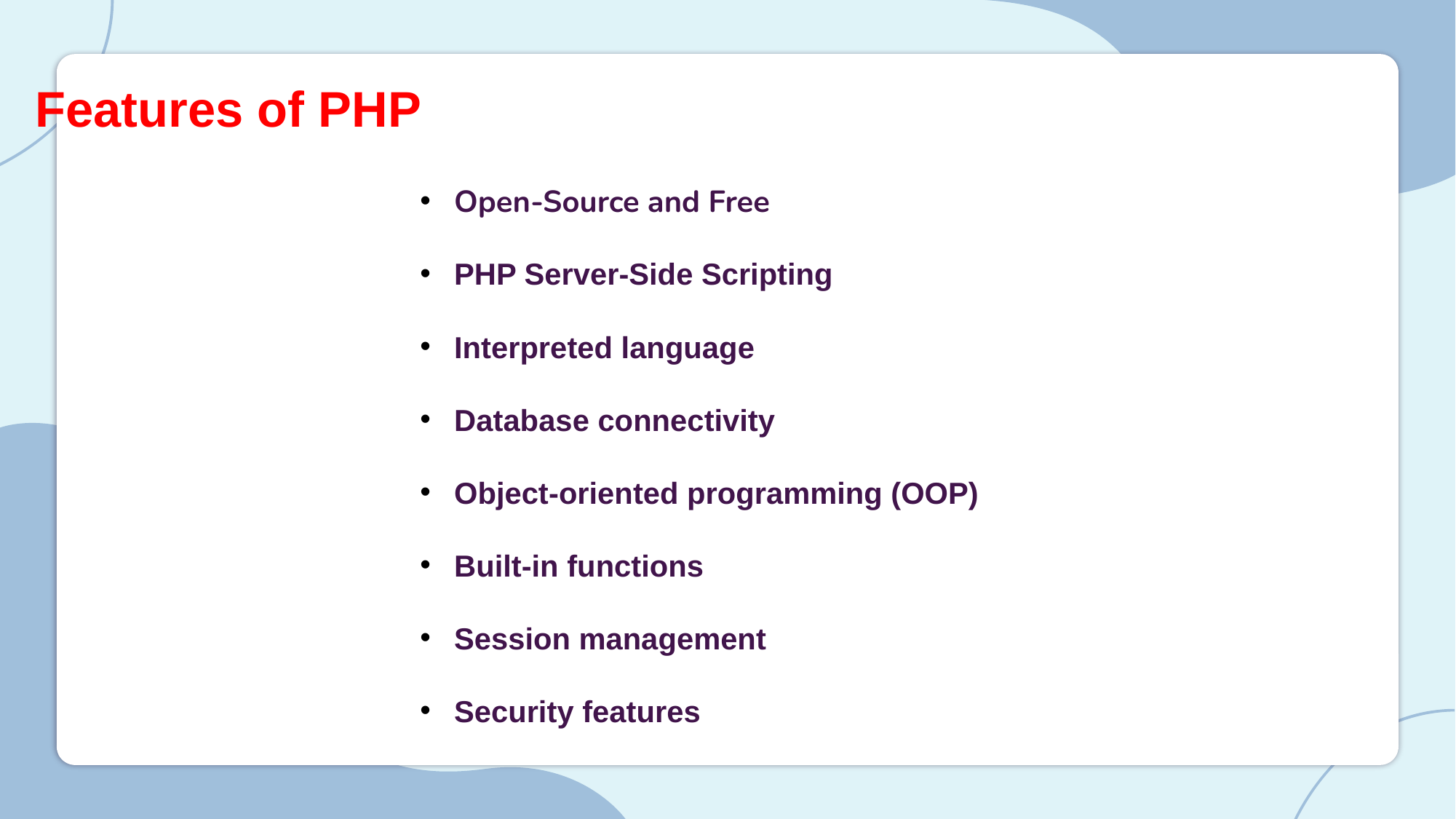

Features of PHP
Open-Source and Free
PHP Server-Side Scripting
Interpreted language
Database connectivity
Object-oriented programming (OOP)
Built-in functions
Session management
Security features